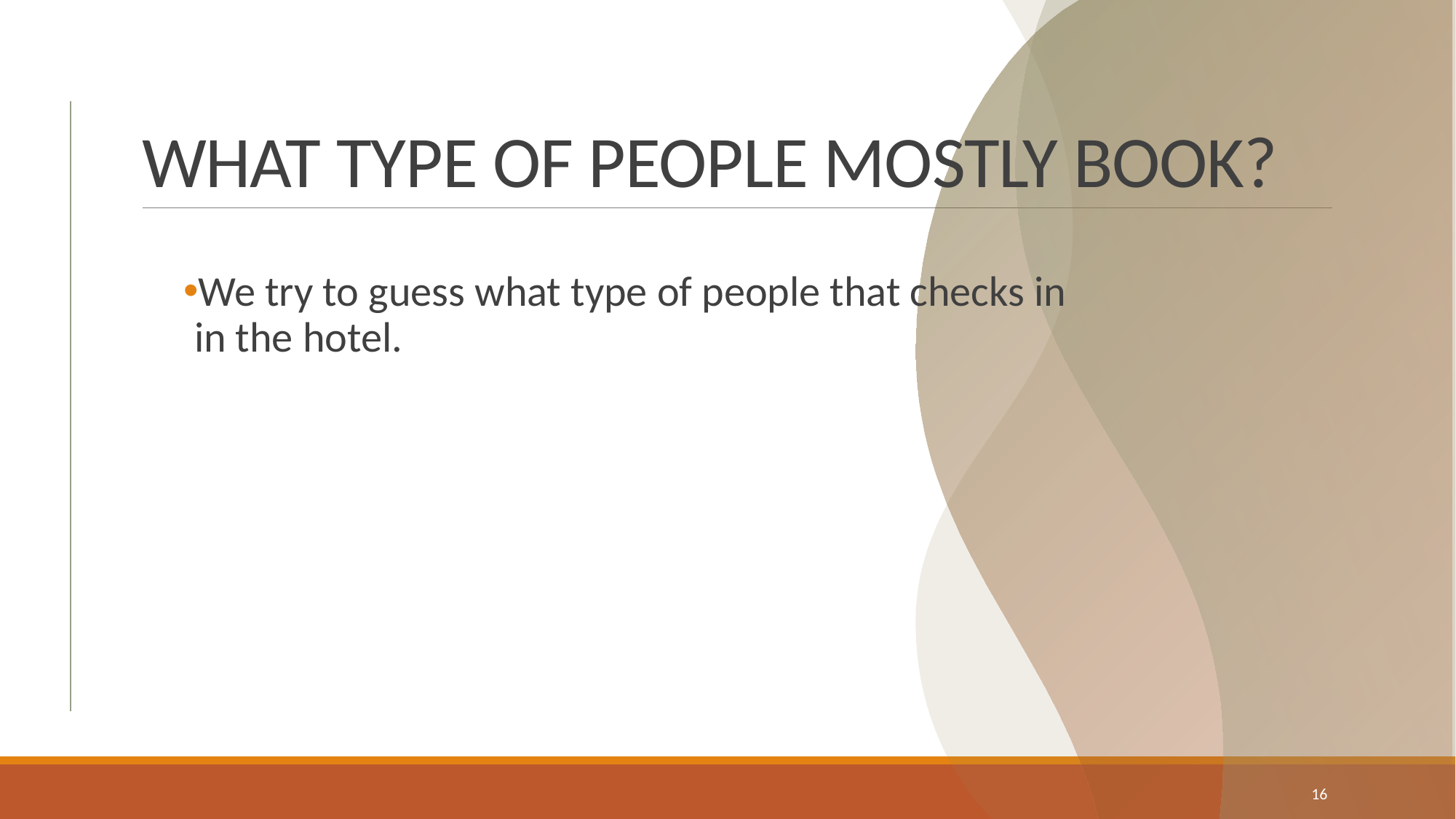

# WHAT TYPE OF PEOPLE MOSTLY BOOK?
We try to guess what type of people that checks in in the hotel.

16